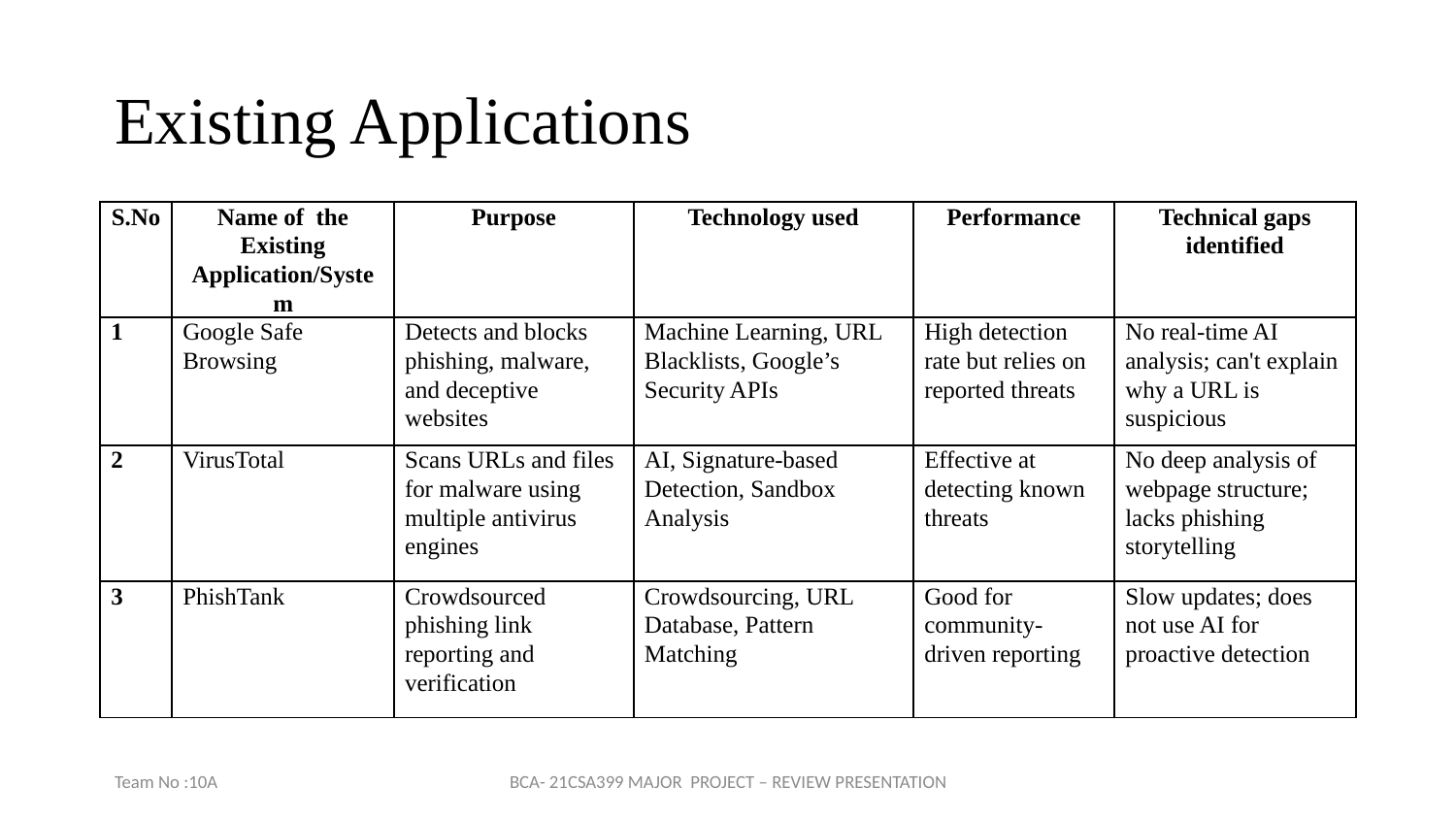

# Existing Applications
| S.No | Name of the Existing Application/System | Purpose | Technology used | Performance | Technical gaps identified |
| --- | --- | --- | --- | --- | --- |
| 1 | Google Safe Browsing | Detects and blocks phishing, malware, and deceptive websites | Machine Learning, URL Blacklists, Google’s Security APIs | High detection rate but relies on reported threats | No real-time AI analysis; can't explain why a URL is suspicious |
| 2 | VirusTotal | Scans URLs and files for malware using multiple antivirus engines | AI, Signature-based Detection, Sandbox Analysis | Effective at detecting known threats | No deep analysis of webpage structure; lacks phishing storytelling |
| 3 | PhishTank | Crowdsourced phishing link reporting and verification | Crowdsourcing, URL Database, Pattern Matching | Good for community-driven reporting | Slow updates; does not use AI for proactive detection |
Team No :10A
BCA- 21CSA399 MAJOR  PROJECT – REVIEW PRESENTATION
6